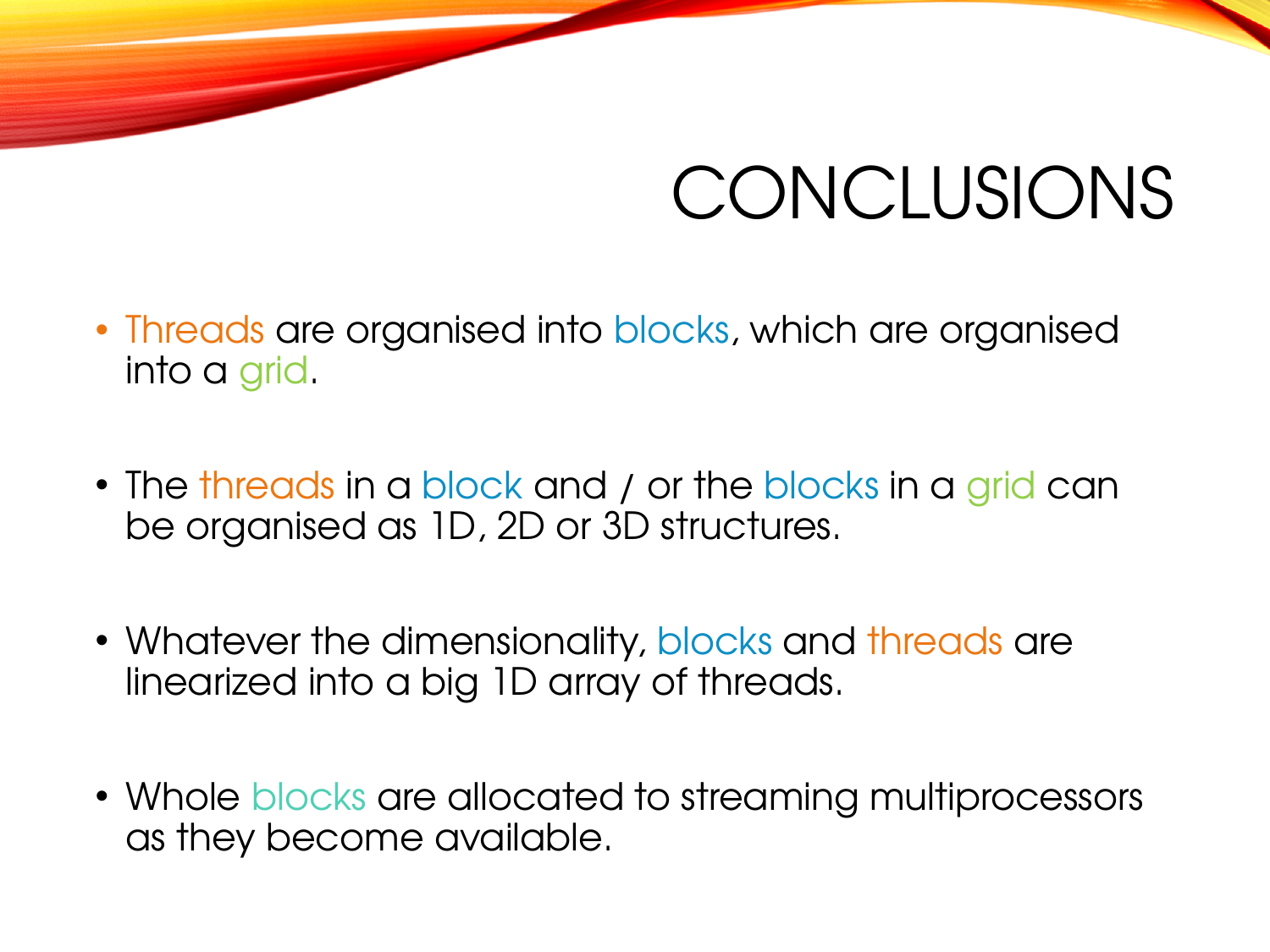

# conclusions
Threads are organised into blocks, which are organised into a grid.

The threads in a block and / or the blocks in a grid can be organised as 1D, 2D or 3D structures.

Whatever the dimensionality, blocks and threads are linearized into a big 1D array of threads.

Whole blocks are allocated to streaming multiprocessors as they become available.